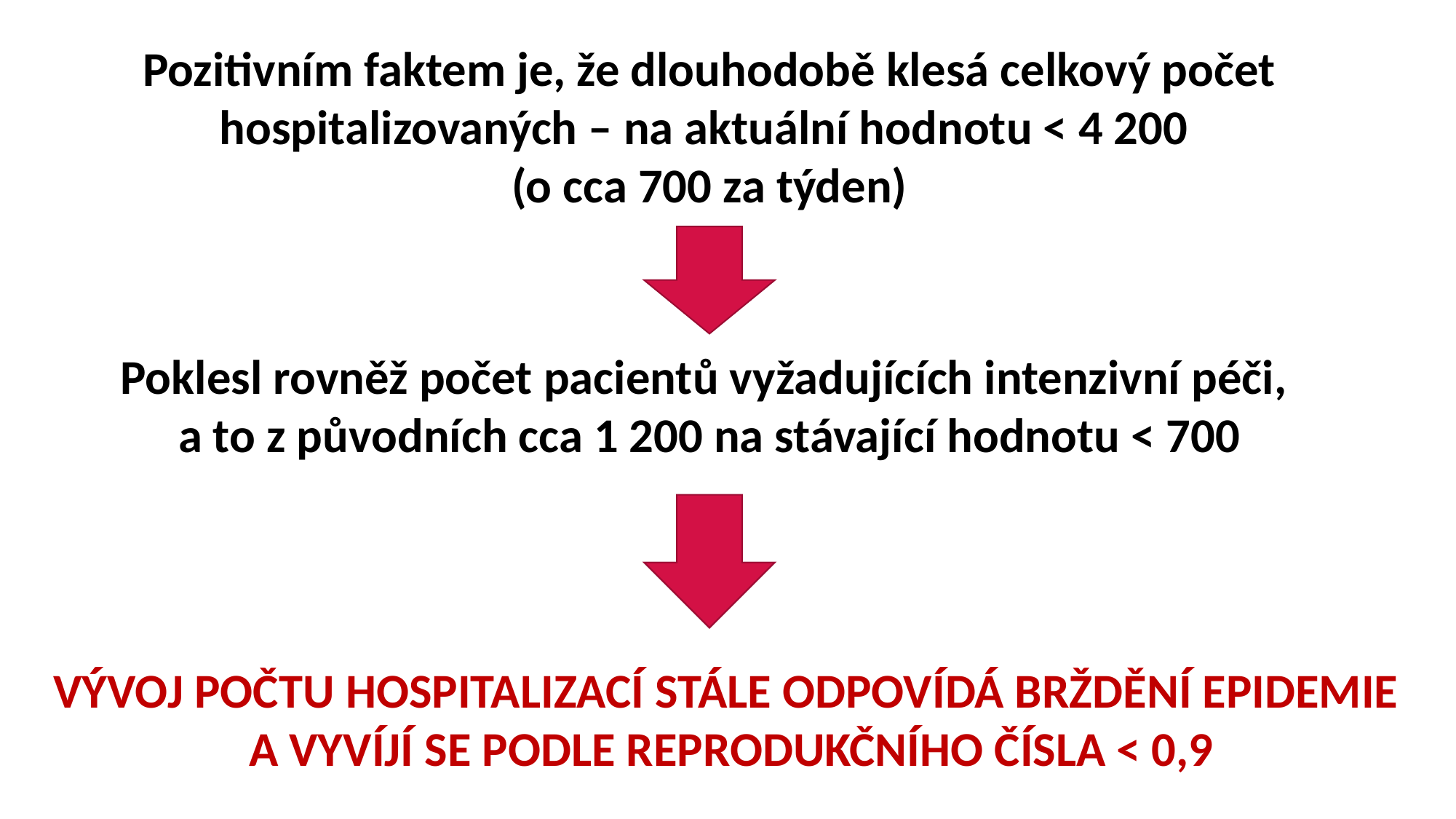

Pozitivním faktem je, že dlouhodobě klesá celkový počet hospitalizovaných – na aktuální hodnotu < 4 200
(o cca 700 za týden)

Poklesl rovněž počet pacientů vyžadujících intenzivní péči,
a to z původních cca 1 200 na stávající hodnotu < 700

VÝVOJ POČTU HOSPITALIZACÍ STÁLE ODPOVÍDÁ BRŽDĚNÍ EPIDEMIE
A VYVÍJÍ SE PODLE REPRODUKČNÍHO ČÍSLA < 0,9